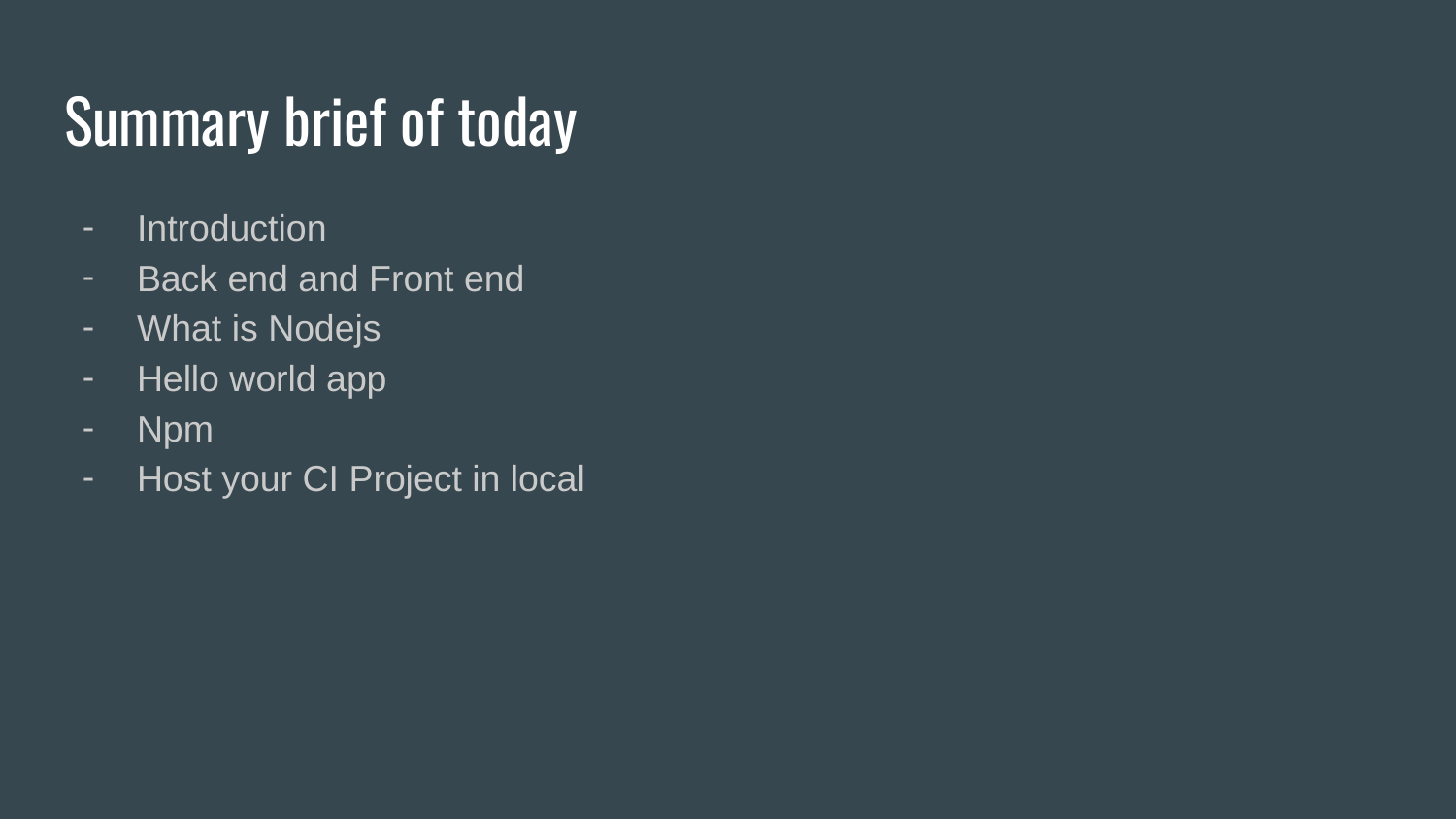

# Summary brief of today
Introduction
Back end and Front end
What is Nodejs
Hello world app
Npm
Host your CI Project in local